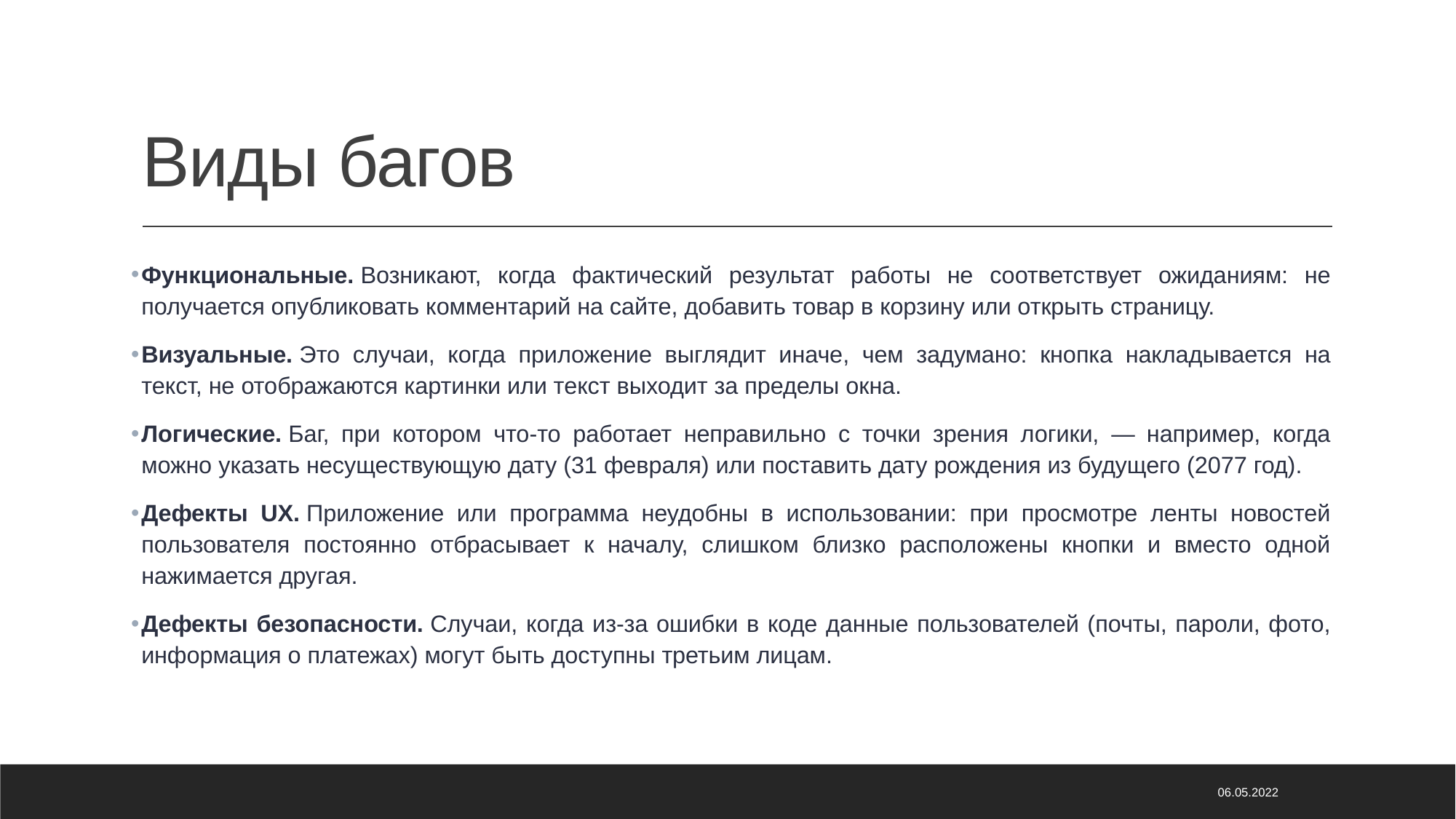

# Виды багов
Функциональные. Возникают, когда фактический результат работы не соответствует ожиданиям: не получается опубликовать комментарий на сайте, добавить товар в корзину или открыть страницу.
Визуальные. Это случаи, когда приложение выглядит иначе, чем задумано: кнопка накладывается на текст, не отображаются картинки или текст выходит за пределы окна.
Логические. Баг, при котором что-то работает неправильно с точки зрения логики, — например, когда можно указать несуществующую дату (31 февраля) или поставить дату рождения из будущего (2077 год).
Дефекты UX. Приложение или программа неудобны в использовании: при просмотре ленты новостей пользователя постоянно отбрасывает к началу, слишком близко расположены кнопки и вместо одной нажимается другая.
Дефекты безопасности. Случаи, когда из-за ошибки в коде данные пользователей (почты, пароли, фото, информация о платежах) могут быть доступны третьим лицам.

06.05.2022